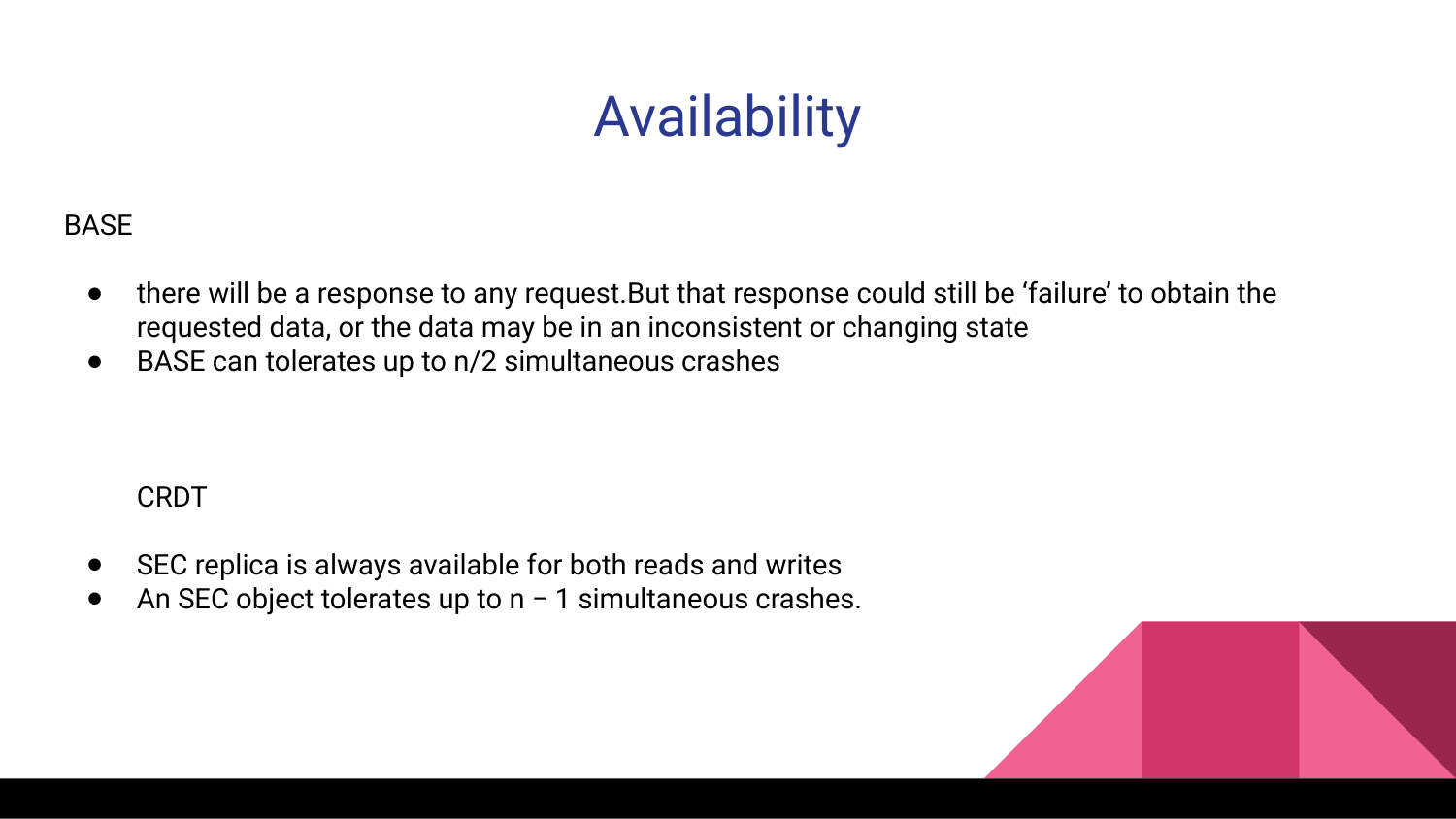

Availability
BASE

there will be a response to any request.But that response could still be ‘failure’ to obtain the requested data, or the data may be in an inconsistent or changing state
BASE can tolerates up to n/2 simultaneous crashes

CRDT

SEC replica is always available for both reads and writes
An SEC object tolerates up to n − 1 simultaneous crashes.